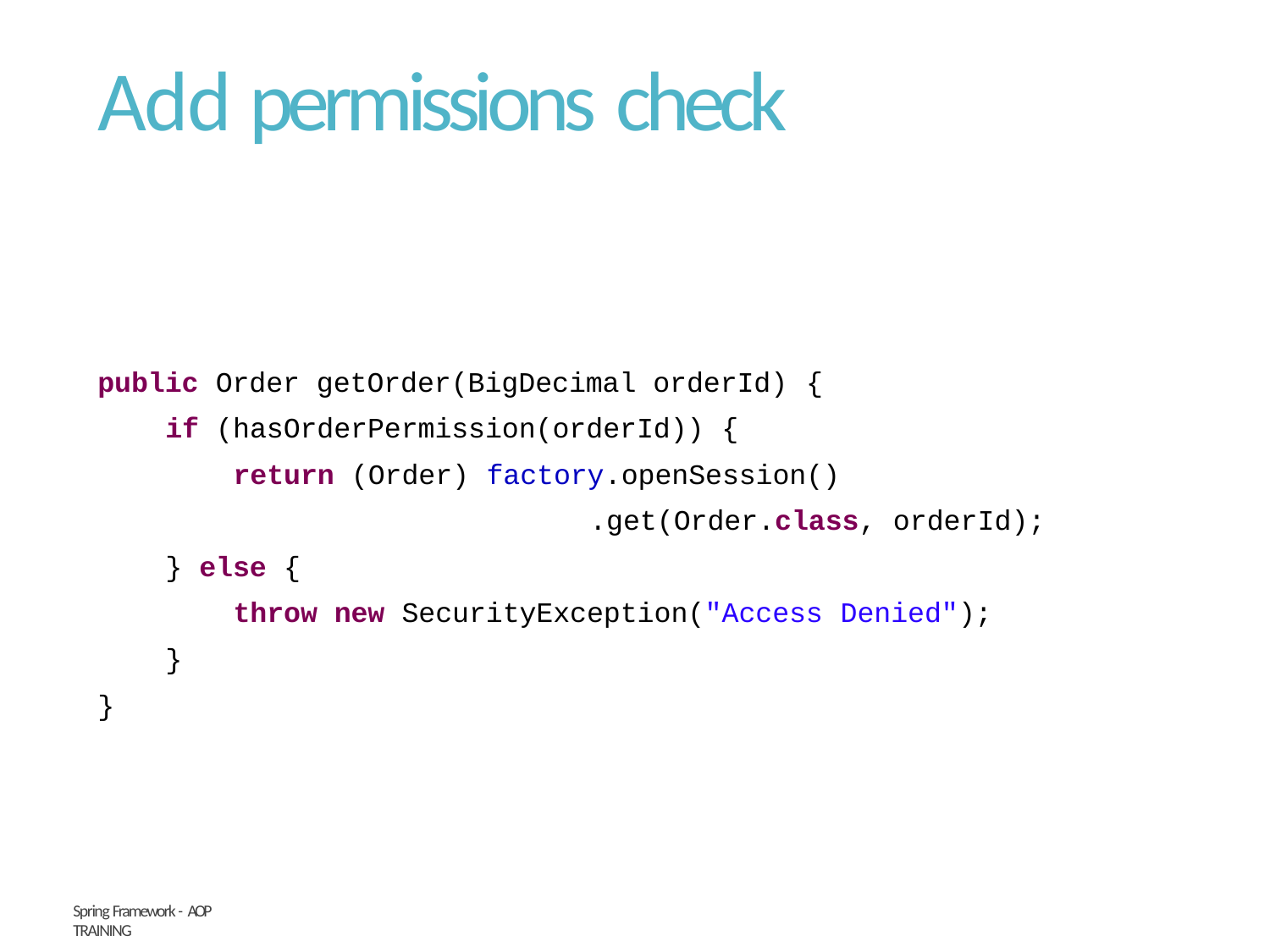

# Add permissions check
public Order getOrder(BigDecimal orderId) {
if (hasOrderPermission(orderId)) {
return (Order) factory.openSession()
.get(Order.class, orderId);
} else {
throw new SecurityException("Access Denied");
}
}
Spring Framework - AOP
Training